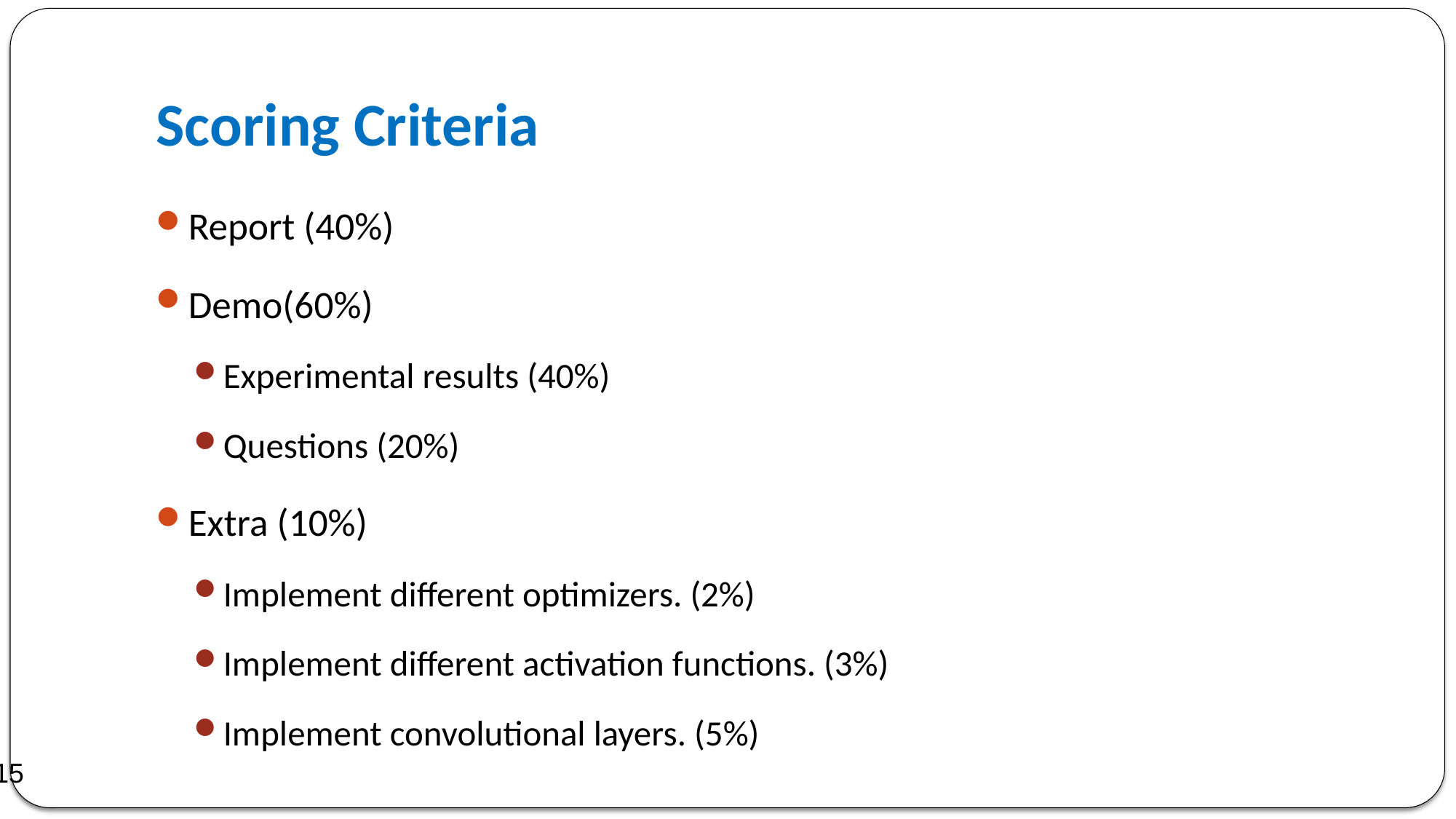

# Scoring Criteria
Report (40%)
Demo(60%)
Experimental results (40%)
Questions (20%)
Extra (10%)
Implement different optimizers. (2%)
Implement different activation functions. (3%)
Implement convolutional layers. (5%)